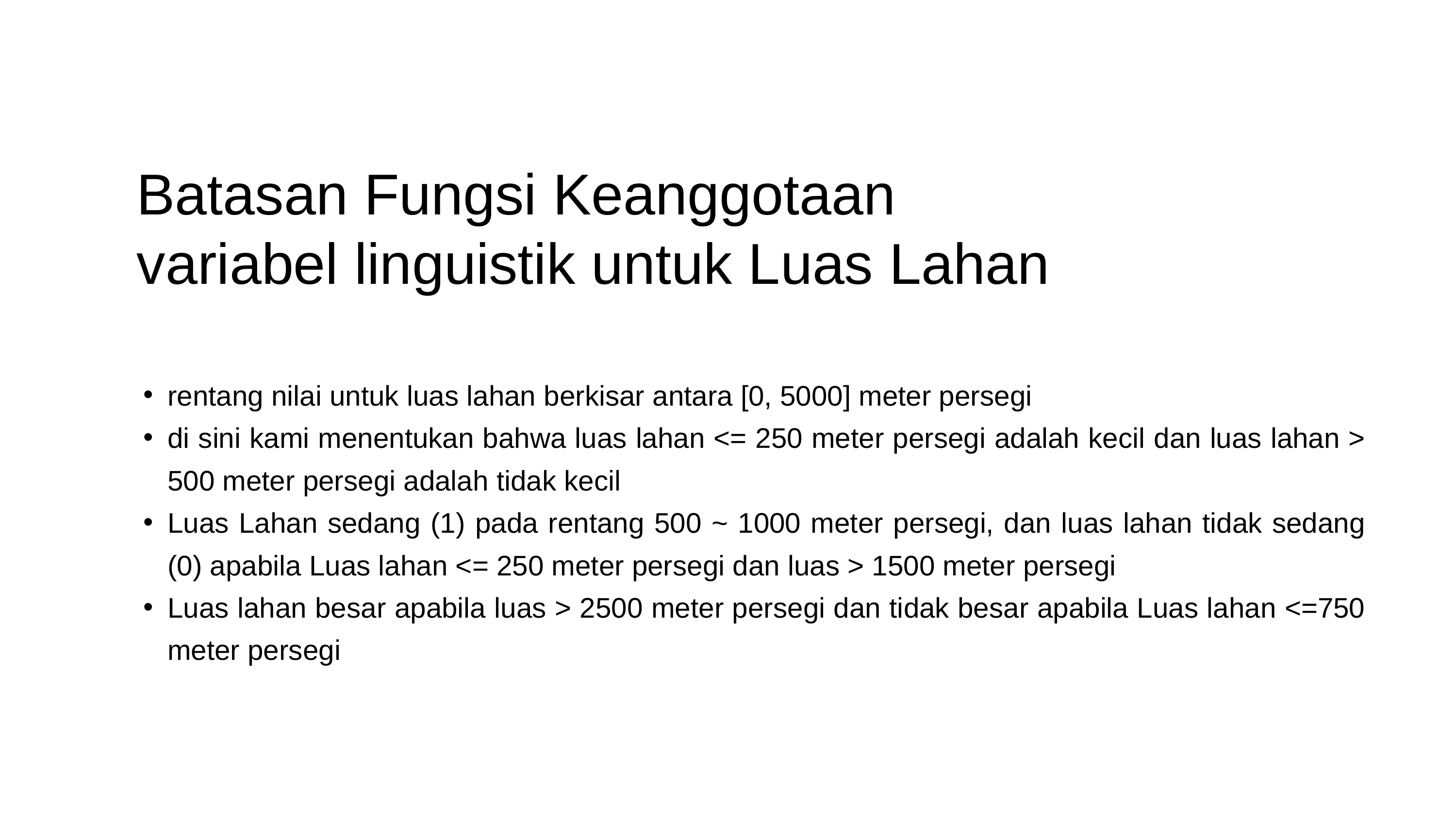

Batasan Fungsi Keanggotaan variabel linguistik untuk Luas Lahan
rentang nilai untuk luas lahan berkisar antara [0, 5000] meter persegi
di sini kami menentukan bahwa luas lahan <= 250 meter persegi adalah kecil dan luas lahan > 500 meter persegi adalah tidak kecil
Luas Lahan sedang (1) pada rentang 500 ~ 1000 meter persegi, dan luas lahan tidak sedang (0) apabila Luas lahan <= 250 meter persegi dan luas > 1500 meter persegi
Luas lahan besar apabila luas > 2500 meter persegi dan tidak besar apabila Luas lahan <=750 meter persegi